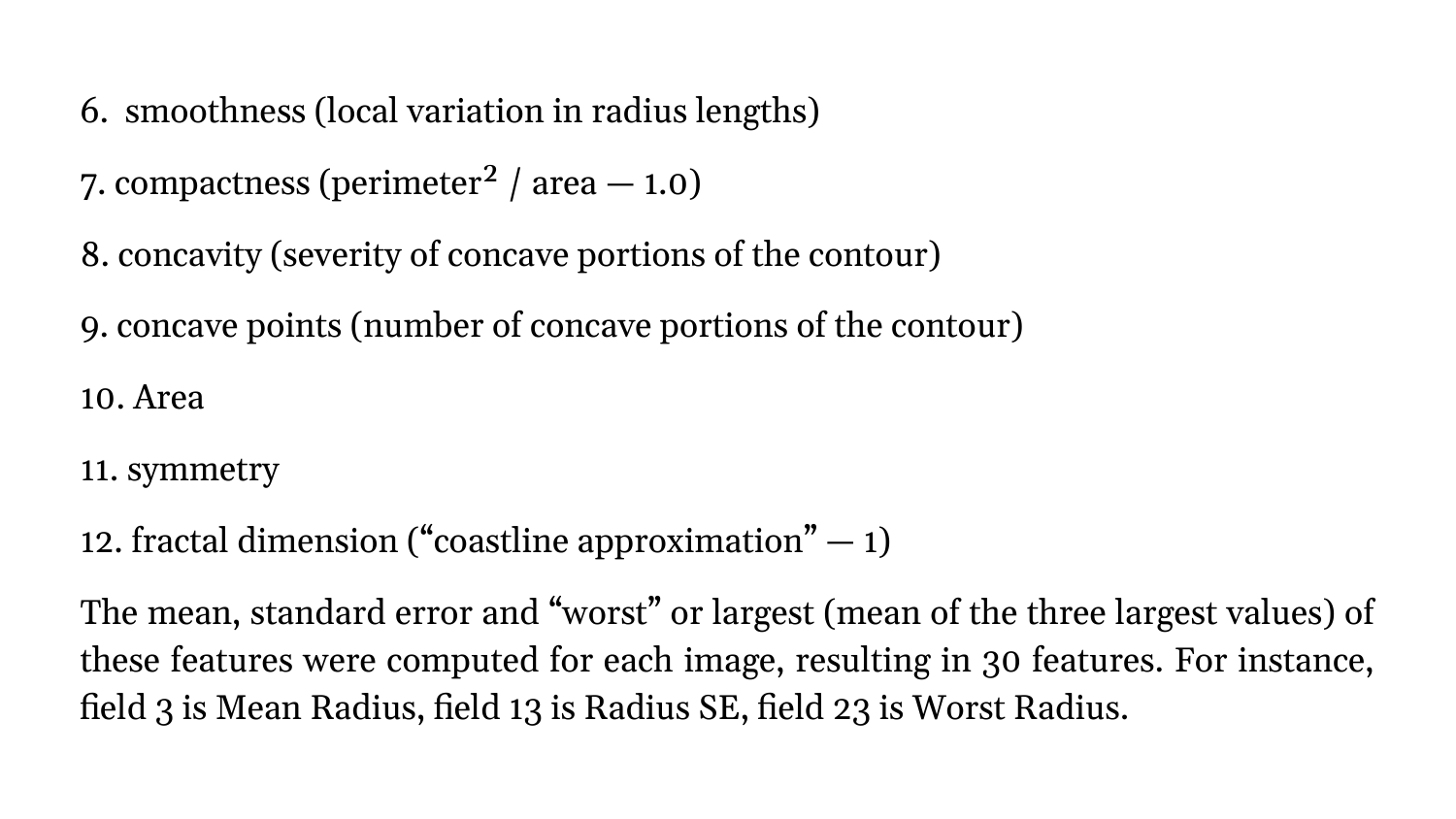

6.  smoothness (local variation in radius lengths)
7. compactness (perimeter² / area — 1.0)
8. concavity (severity of concave portions of the contour)
9. concave points (number of concave portions of the contour)
10. Area
11. symmetry
12. fractal dimension (“coastline approximation” — 1)
The mean, standard error and “worst” or largest (mean of the three largest values) of these features were computed for each image, resulting in 30 features. For instance, field 3 is Mean Radius, field 13 is Radius SE, field 23 is Worst Radius.